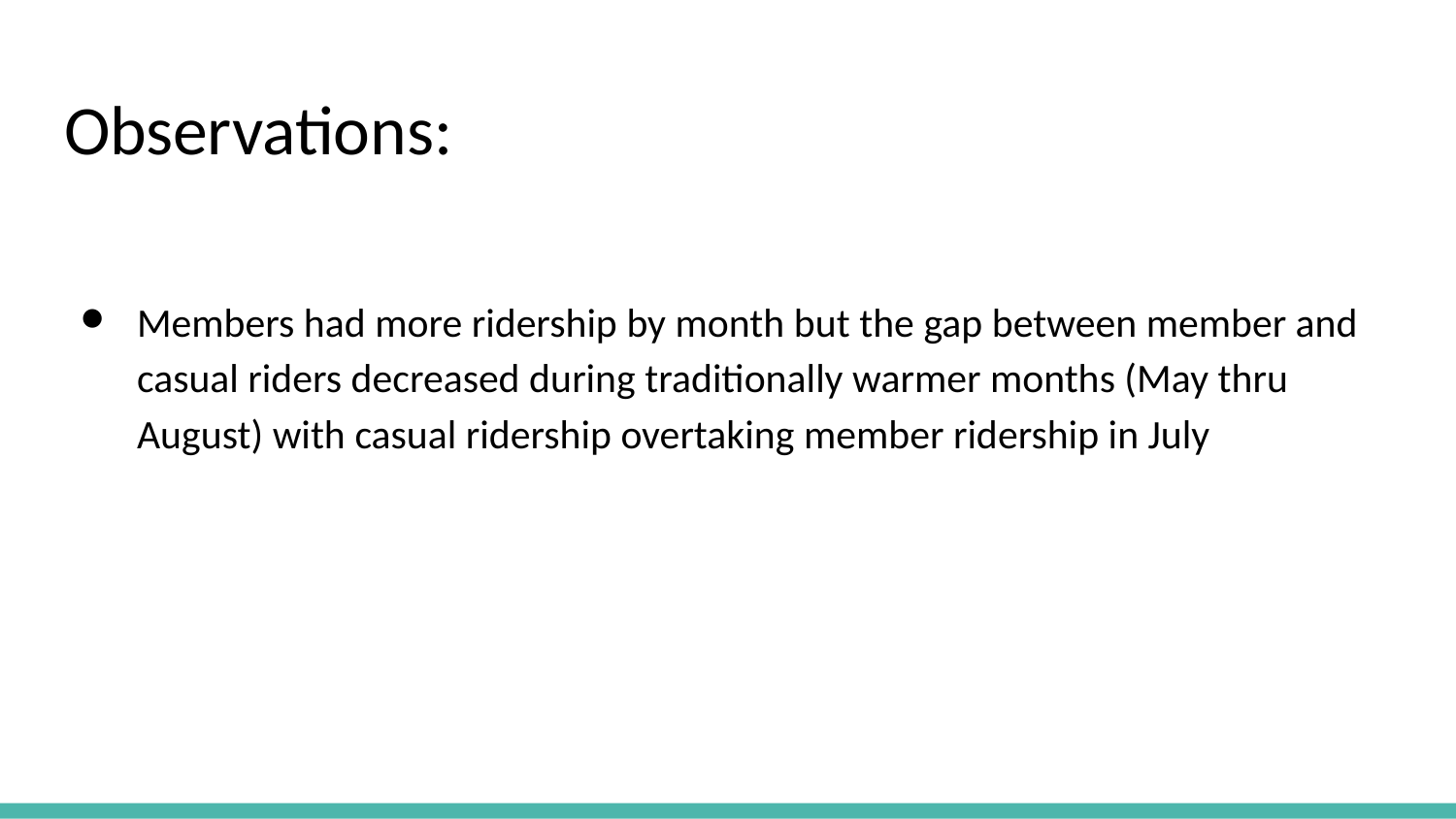

# Observations:

Members had more ridership by month but the gap between member and casual riders decreased during traditionally warmer months (May thru August) with casual ridership overtaking member ridership in July